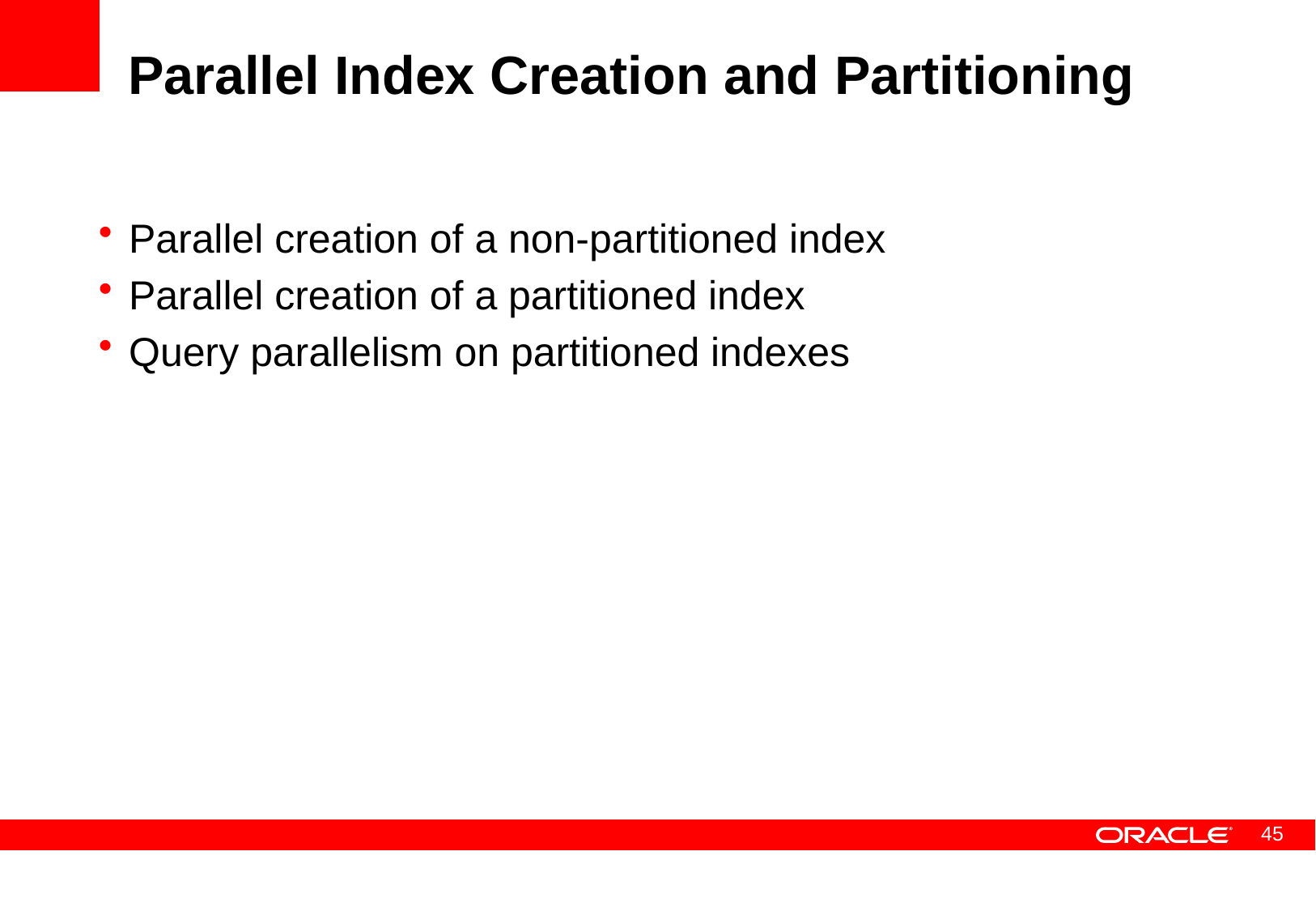

# Parallel Index Creation and Partitioning

Parallel creation of a non-partitioned index
Parallel creation of a partitioned index
Query parallelism on partitioned indexes